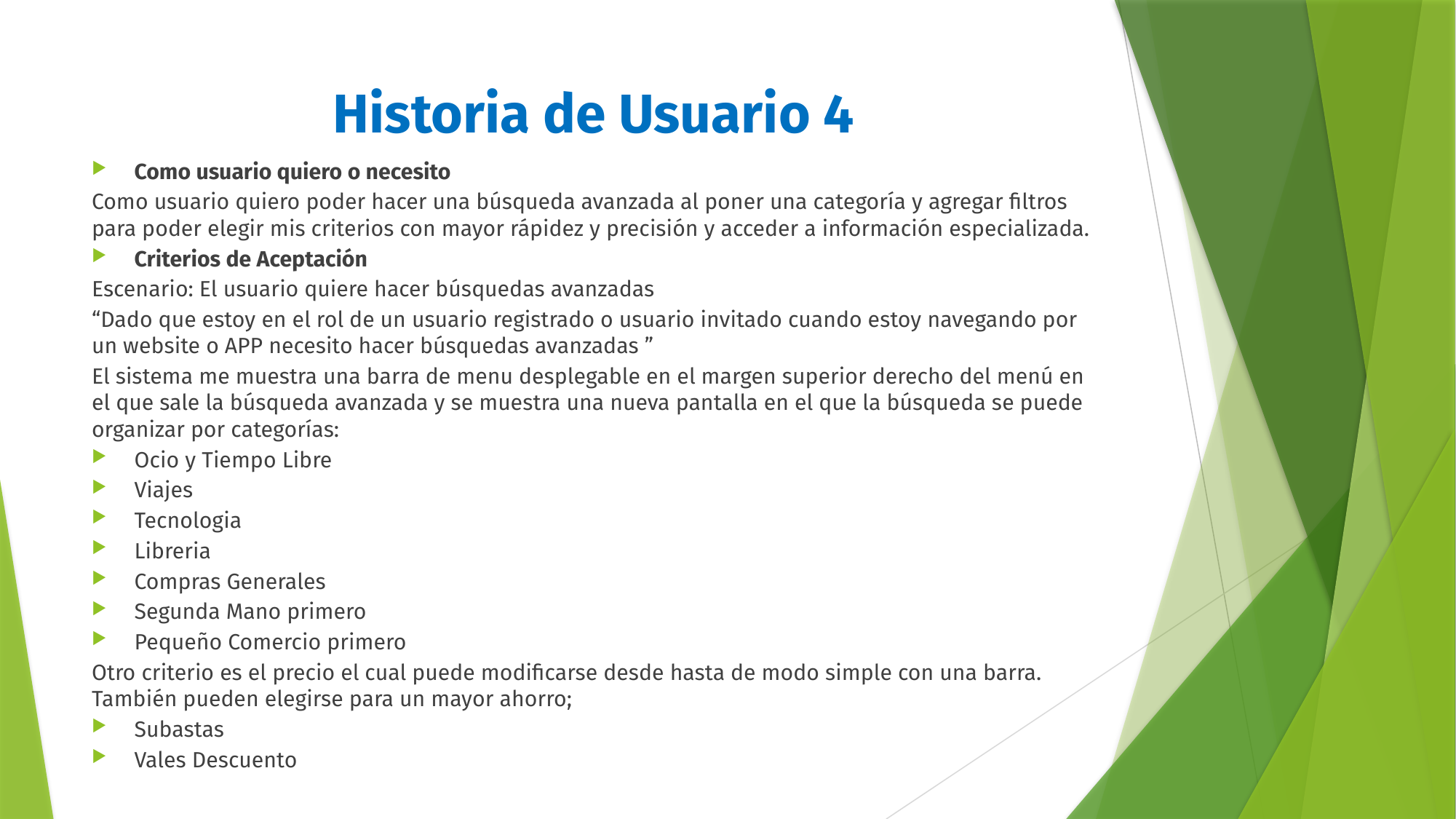

# Historia de Usuario 4
Como usuario quiero o necesito
Como usuario quiero poder hacer una búsqueda avanzada al poner una categoría y agregar filtros para poder elegir mis criterios con mayor rápidez y precisión y acceder a información especializada.
Criterios de Aceptación
Escenario: El usuario quiere hacer búsquedas avanzadas
“Dado que estoy en el rol de un usuario registrado o usuario invitado cuando estoy navegando por un website o APP necesito hacer búsquedas avanzadas ”
El sistema me muestra una barra de menu desplegable en el margen superior derecho del menú en el que sale la búsqueda avanzada y se muestra una nueva pantalla en el que la búsqueda se puede organizar por categorías:
Ocio y Tiempo Libre
Viajes
Tecnologia
Libreria
Compras Generales
Segunda Mano primero
Pequeño Comercio primero
Otro criterio es el precio el cual puede modificarse desde hasta de modo simple con una barra. También pueden elegirse para un mayor ahorro;
Subastas
Vales Descuento